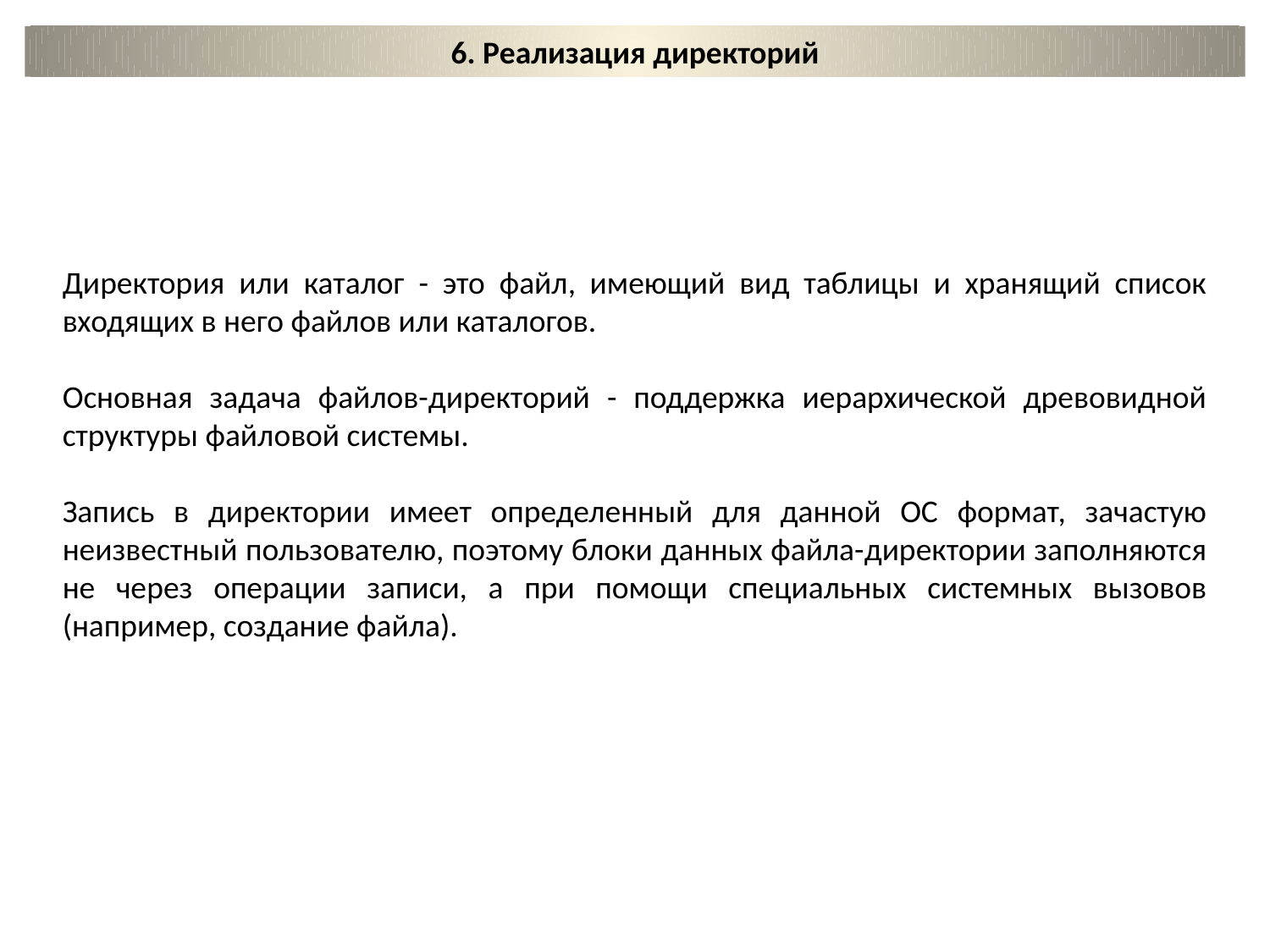

6. Реализация директорий
Директория или каталог - это файл, имеющий вид таблицы и хранящий список входящих в него файлов или каталогов.

Основная задача файлов-директорий - поддержка иерархической древовидной структуры файловой системы.

Запись в директории имеет определенный для данной ОС формат, зачастую неизвестный пользователю, поэтому блоки данных файла-директории заполняются не через операции записи, а при помощи специальных системных вызовов (например, создание файла).